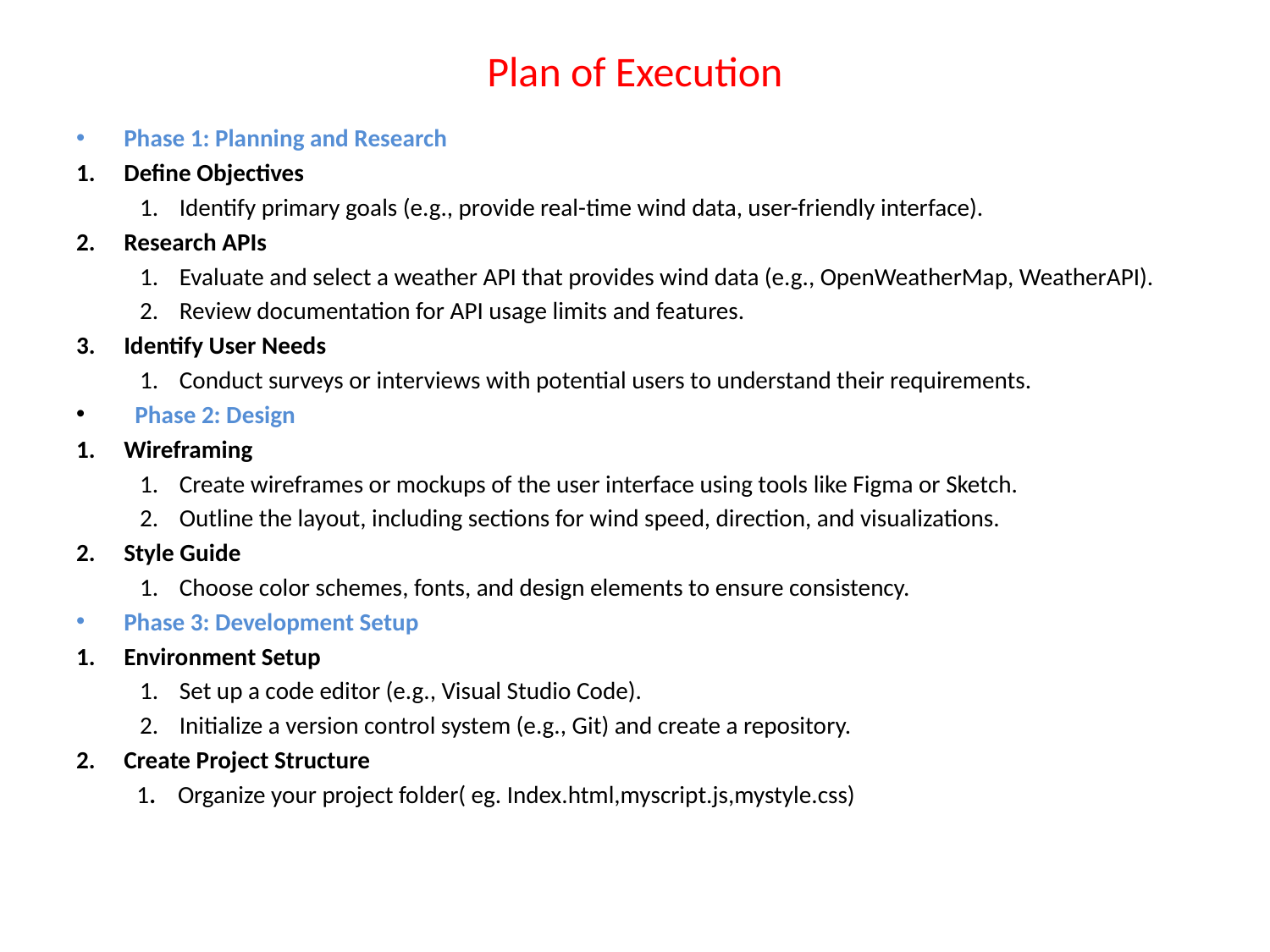

# Plan of Execution
Phase 1: Planning and Research
Define Objectives
Identify primary goals (e.g., provide real-time wind data, user-friendly interface).
Research APIs
Evaluate and select a weather API that provides wind data (e.g., OpenWeatherMap, WeatherAPI).
Review documentation for API usage limits and features.
Identify User Needs
Conduct surveys or interviews with potential users to understand their requirements.
  Phase 2: Design
Wireframing
Create wireframes or mockups of the user interface using tools like Figma or Sketch.
Outline the layout, including sections for wind speed, direction, and visualizations.
Style Guide
Choose color schemes, fonts, and design elements to ensure consistency.
Phase 3: Development Setup
Environment Setup
Set up a code editor (e.g., Visual Studio Code).
Initialize a version control system (e.g., Git) and create a repository.
Create Project Structure
           1.    Organize your project folder( eg. Index.html,myscript.js,mystyle.css)